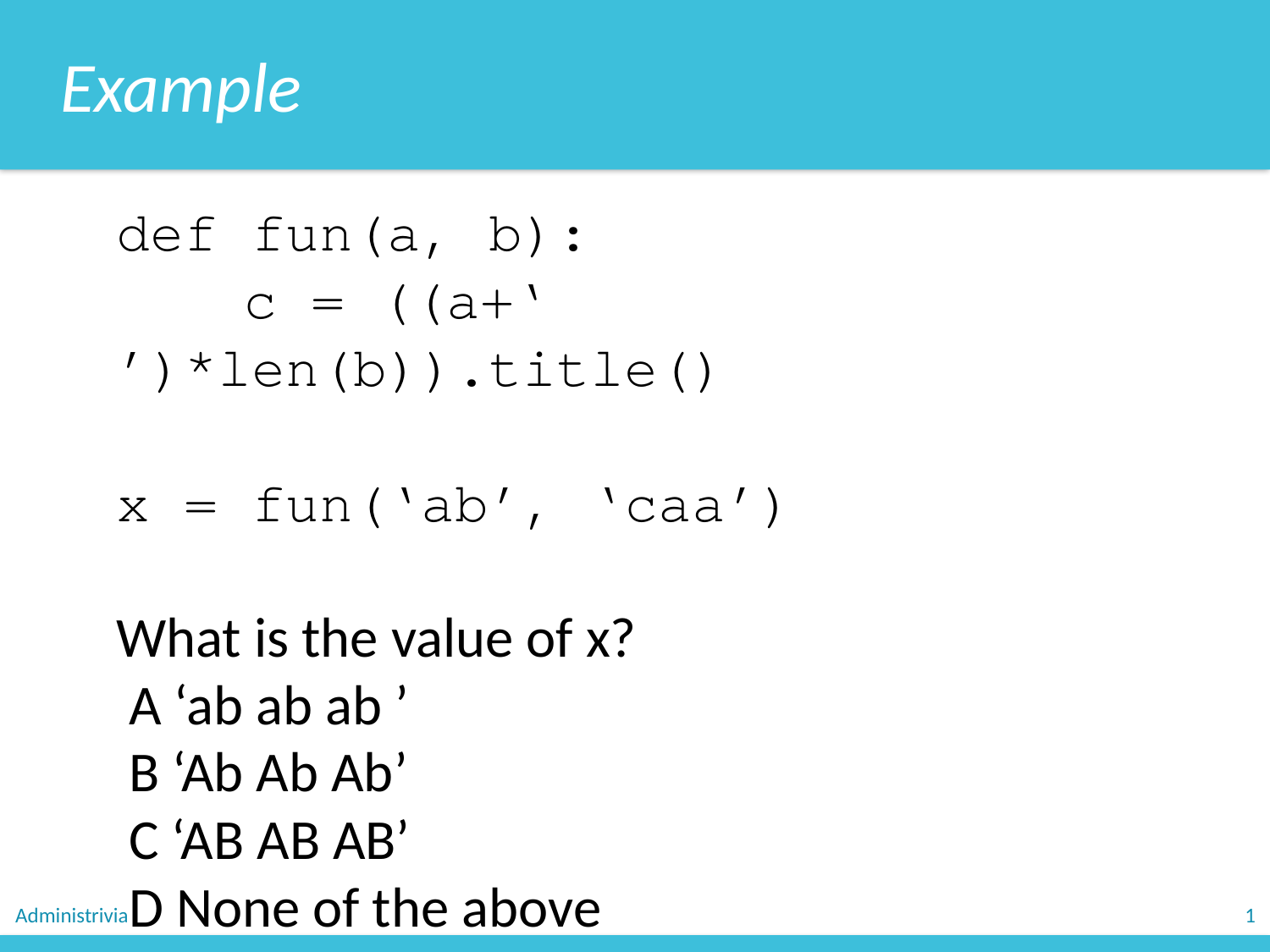

Example
def fun(a, b):
	c = ((a+‘ ’)*len(b)).title()

x = fun(‘ab’, ‘caa’)

What is the value of x?
 A ‘ab ab ab ’
 B ‘Ab Ab Ab’
 C ‘AB AB AB’
 D None of the above

Administrivia
1